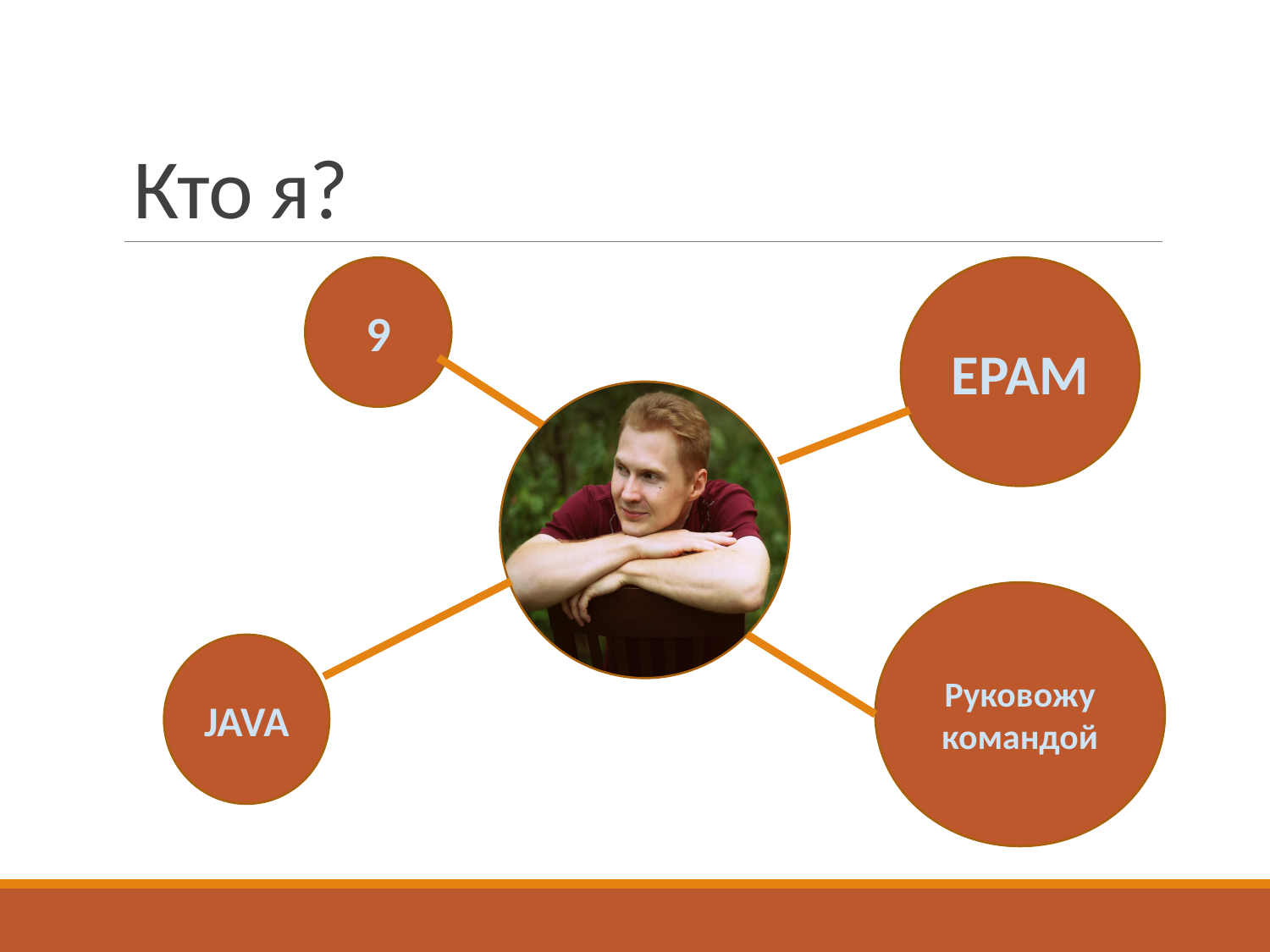

# Кто я?
EPAM
9

Руковожу командой
JAVA